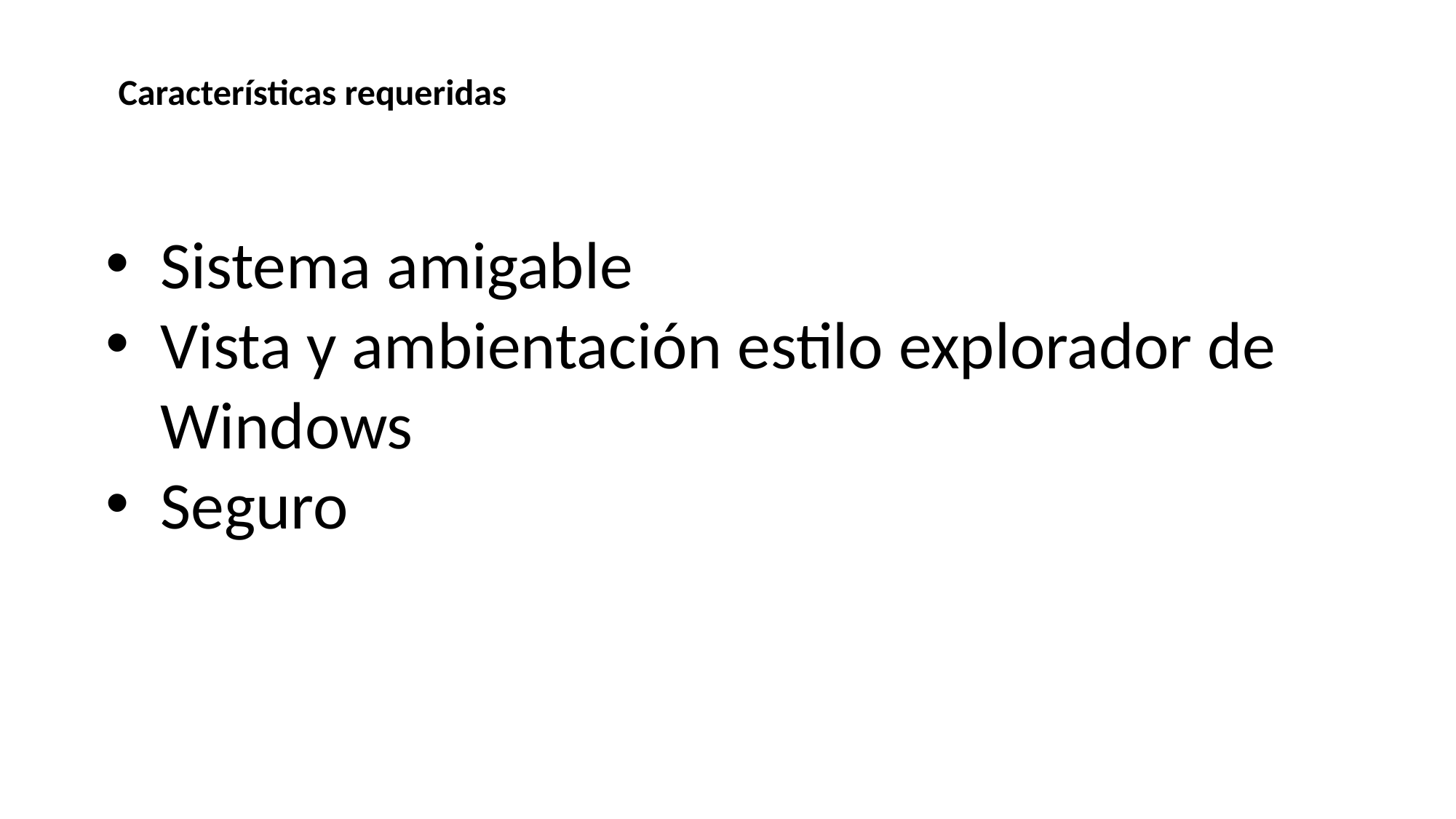

Características requeridas
Sistema amigable
Vista y ambientación estilo explorador de Windows
Seguro